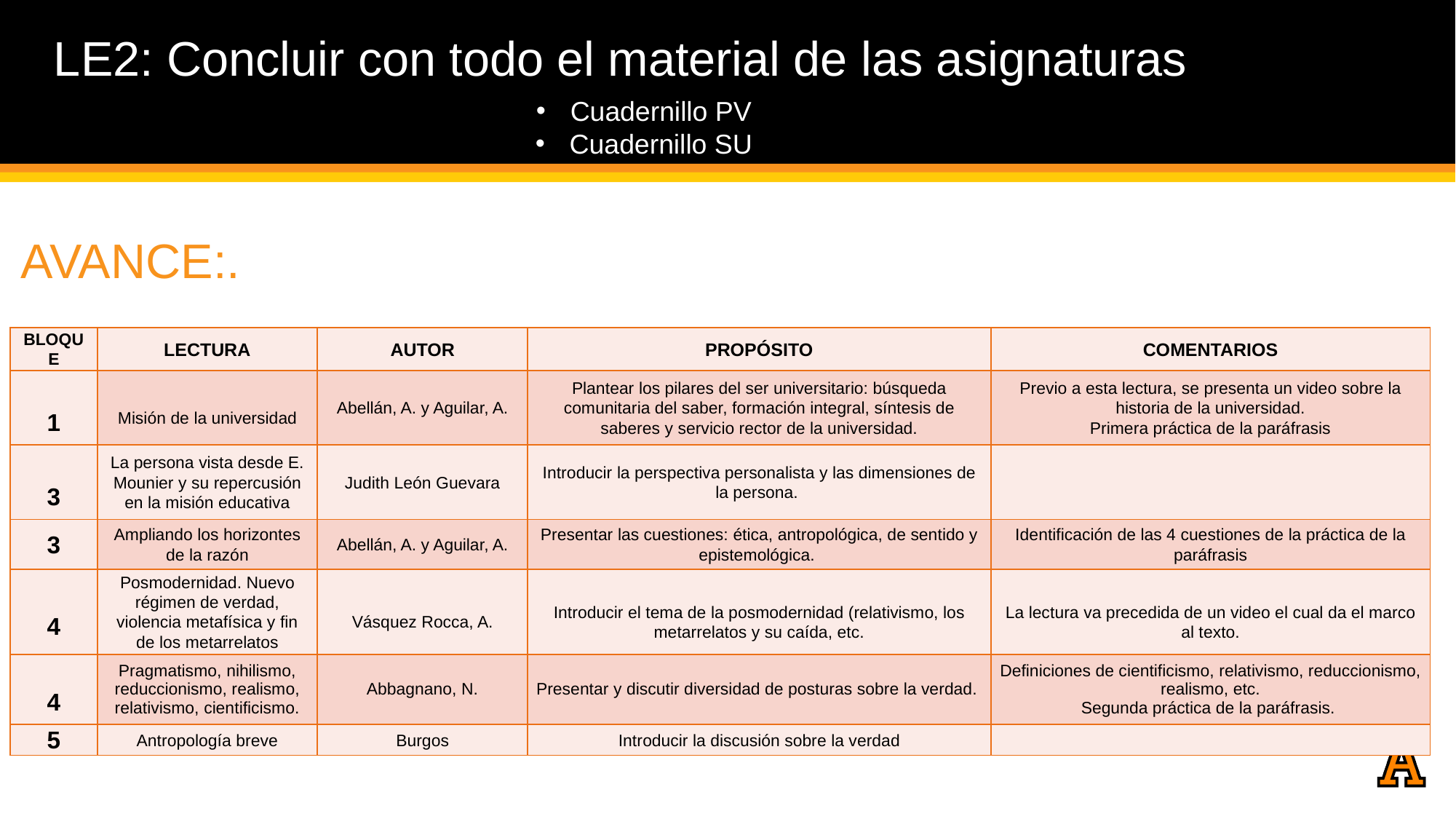

LE2: Concluir con todo el material de las asignaturas
Cuadernillo PV
Cuadernillo SU
# AVANCE:.
| BLOQUE | LECTURA | AUTOR | PROPÓSITO | COMENTARIOS |
| --- | --- | --- | --- | --- |
| 1 | Misión de la universidad | Abellán, A. y Aguilar, A. | Plantear los pilares del ser universitario: búsqueda comunitaria del saber, formación integral, síntesis de saberes y servicio rector de la universidad. | Previo a esta lectura, se presenta un video sobre la historia de la universidad. Primera práctica de la paráfrasis |
| 3 | La persona vista desde E. Mounier y su repercusión en la misión educativa | Judith León Guevara | Introducir la perspectiva personalista y las dimensiones de la persona. |  |
| 3 | Ampliando los horizontes de la razón | Abellán, A. y Aguilar, A. | Presentar las cuestiones: ética, antropológica, de sentido y epistemológica. | Identificación de las 4 cuestiones de la práctica de la paráfrasis |
| 4 | Posmodernidad. Nuevo régimen de verdad, violencia metafísica y fin de los metarrelatos | Vásquez Rocca, A. | Introducir el tema de la posmodernidad (relativismo, los metarrelatos y su caída, etc. | La lectura va precedida de un video el cual da el marco al texto. |
| 4 | Pragmatismo, nihilismo, reduccionismo, realismo, relativismo, cientificismo. | Abbagnano, N. | Presentar y discutir diversidad de posturas sobre la verdad. | Definiciones de cientificismo, relativismo, reduccionismo, realismo, etc. Segunda práctica de la paráfrasis. |
| 5 | Antropología breve | Burgos | Introducir la discusión sobre la verdad |  |